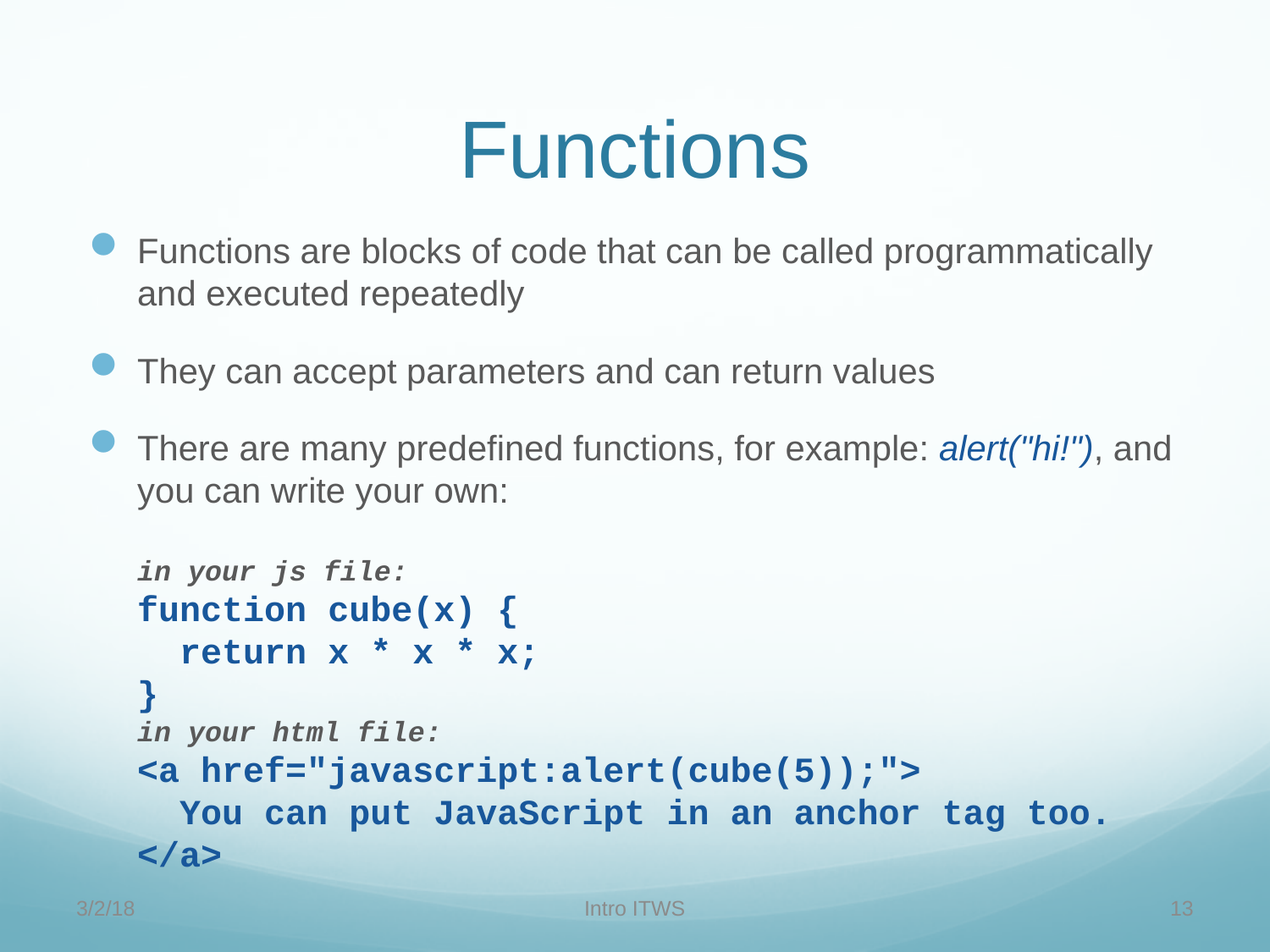

# Functions
Functions are blocks of code that can be called programmatically and executed repeatedly
They can accept parameters and can return values
There are many predefined functions, for example: alert("hi!"), and you can write your own:
in your js file:
function cube(x) {
  return x * x * x;
}
in your html file:
<a href="javascript:alert(cube(5));">
  You can put JavaScript in an anchor tag too.
</a>

3/2/18
Intro ITWS
13